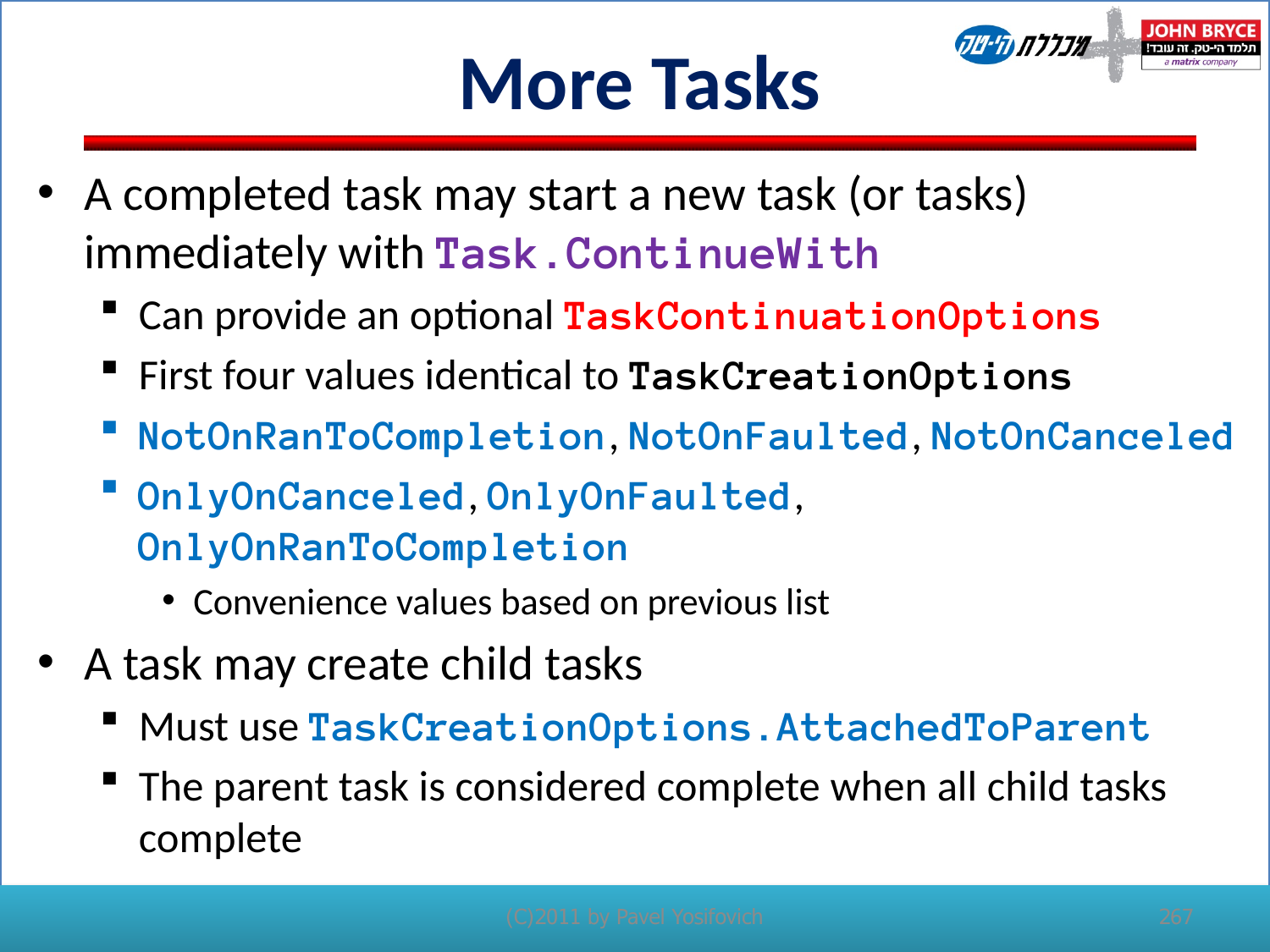

# More Tasks
A completed task may start a new task (or tasks) immediately with Task.ContinueWith
Can provide an optional TaskContinuationOptions
First four values identical to TaskCreationOptions
NotOnRanToCompletion, NotOnFaulted, NotOnCanceled
OnlyOnCanceled, OnlyOnFaulted, OnlyOnRanToCompletion
Convenience values based on previous list
A task may create child tasks
Must use TaskCreationOptions.AttachedToParent
The parent task is considered complete when all child tasks complete

267
(C)2011 by Pavel Yosifovich